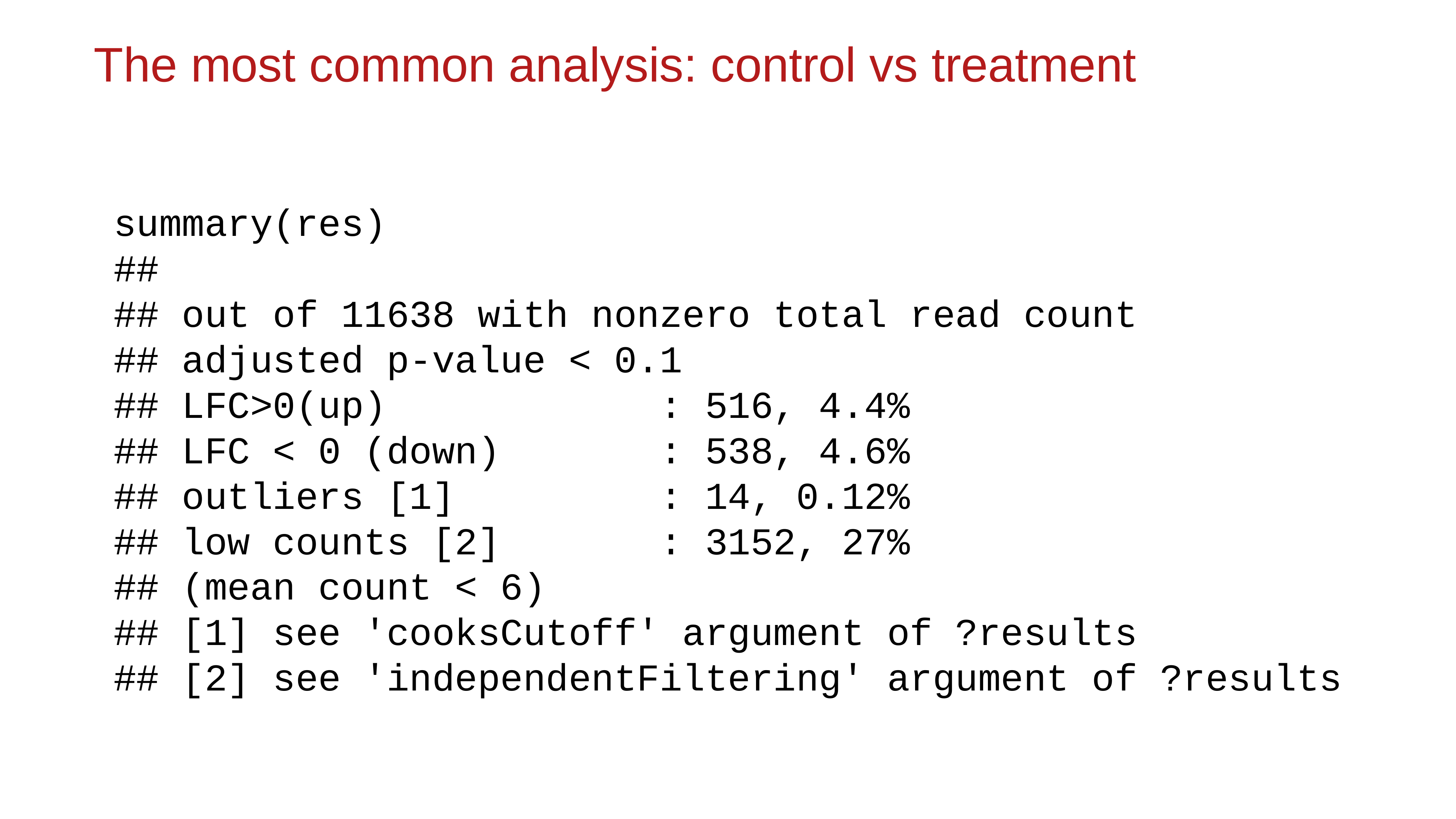

The most common analysis: control vs treatment
summary(res)
##
## out of 11638 with nonzero total read count
## adjusted p-value < 0.1
## LFC>0(up)            : 516, 4.4%
## LFC < 0 (down)       : 538, 4.6%
## outliers [1]         : 14, 0.12%
## low counts [2]       : 3152, 27%
## (mean count < 6)
## [1] see 'cooksCutoff' argument of ?results
## [2] see 'independentFiltering' argument of ?results